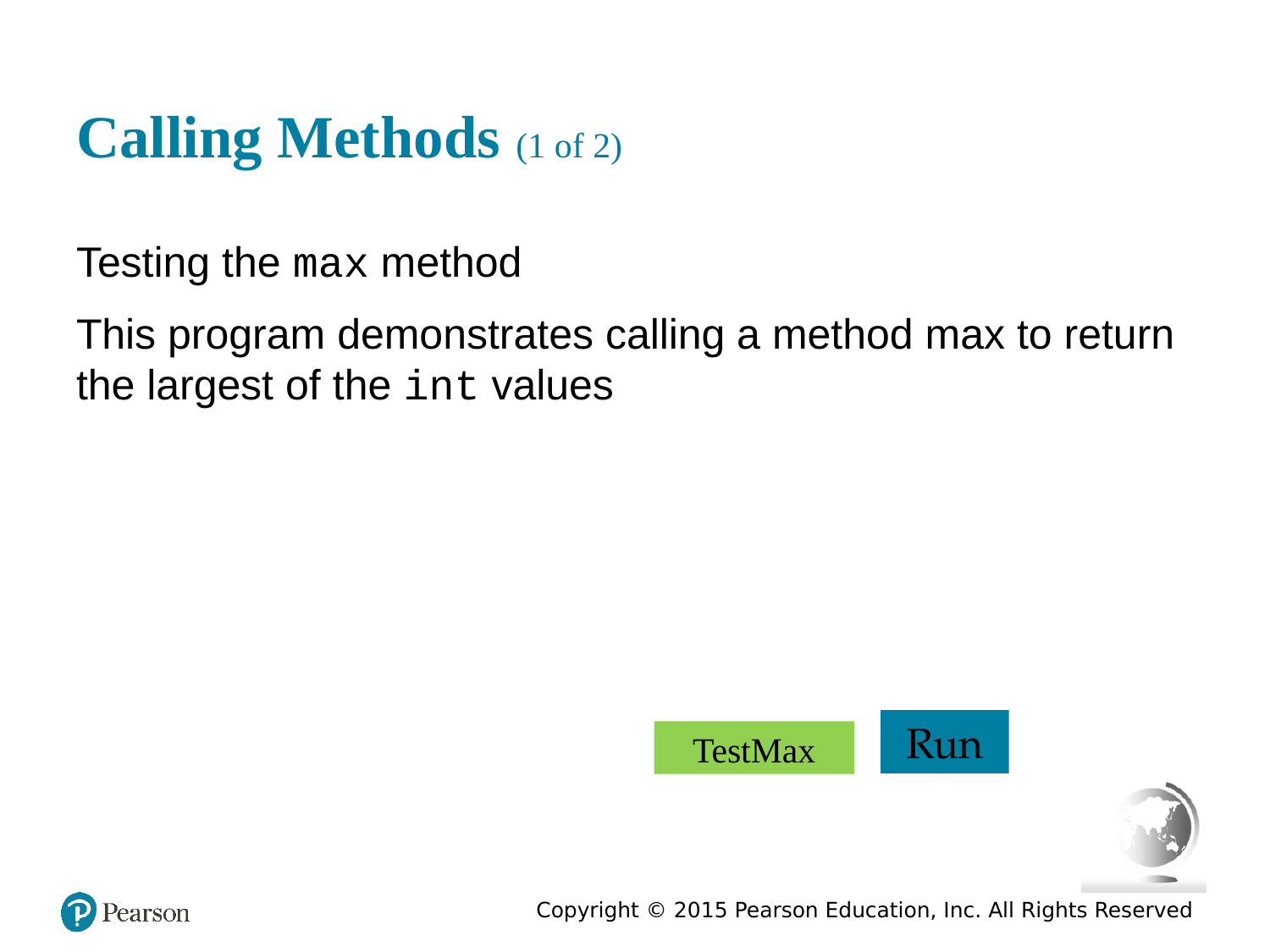

# Calling Methods (1 of 2)
Testing the max method
This program demonstrates calling a method max to return the largest of the int values
Run
TestMax